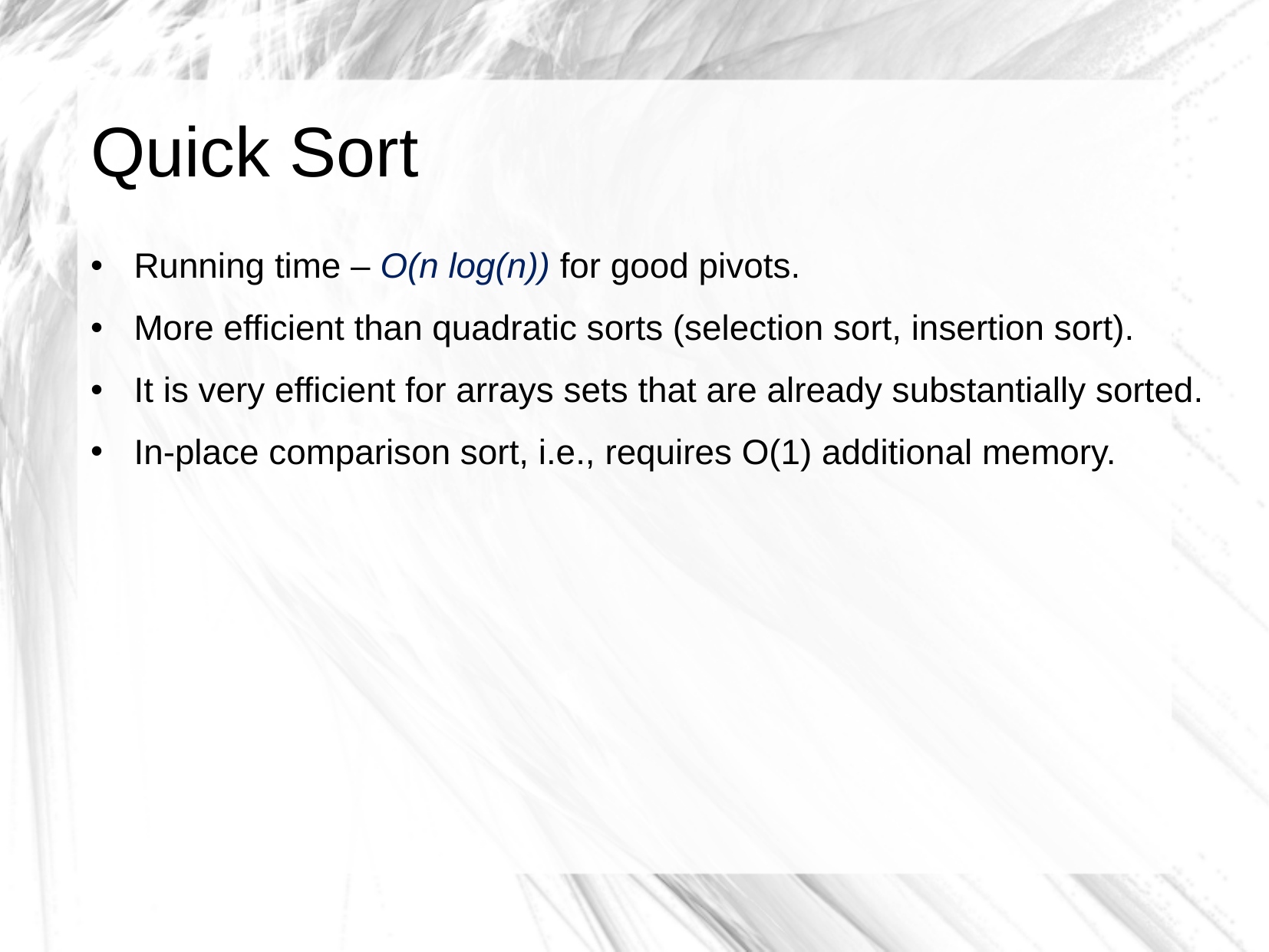

# Quick Sort
Running time – O(n log(n)) for good pivots.
More efficient than quadratic sorts (selection sort, insertion sort).
It is very efficient for arrays sets that are already substantially sorted.
In-place comparison sort, i.e., requires O(1) additional memory.